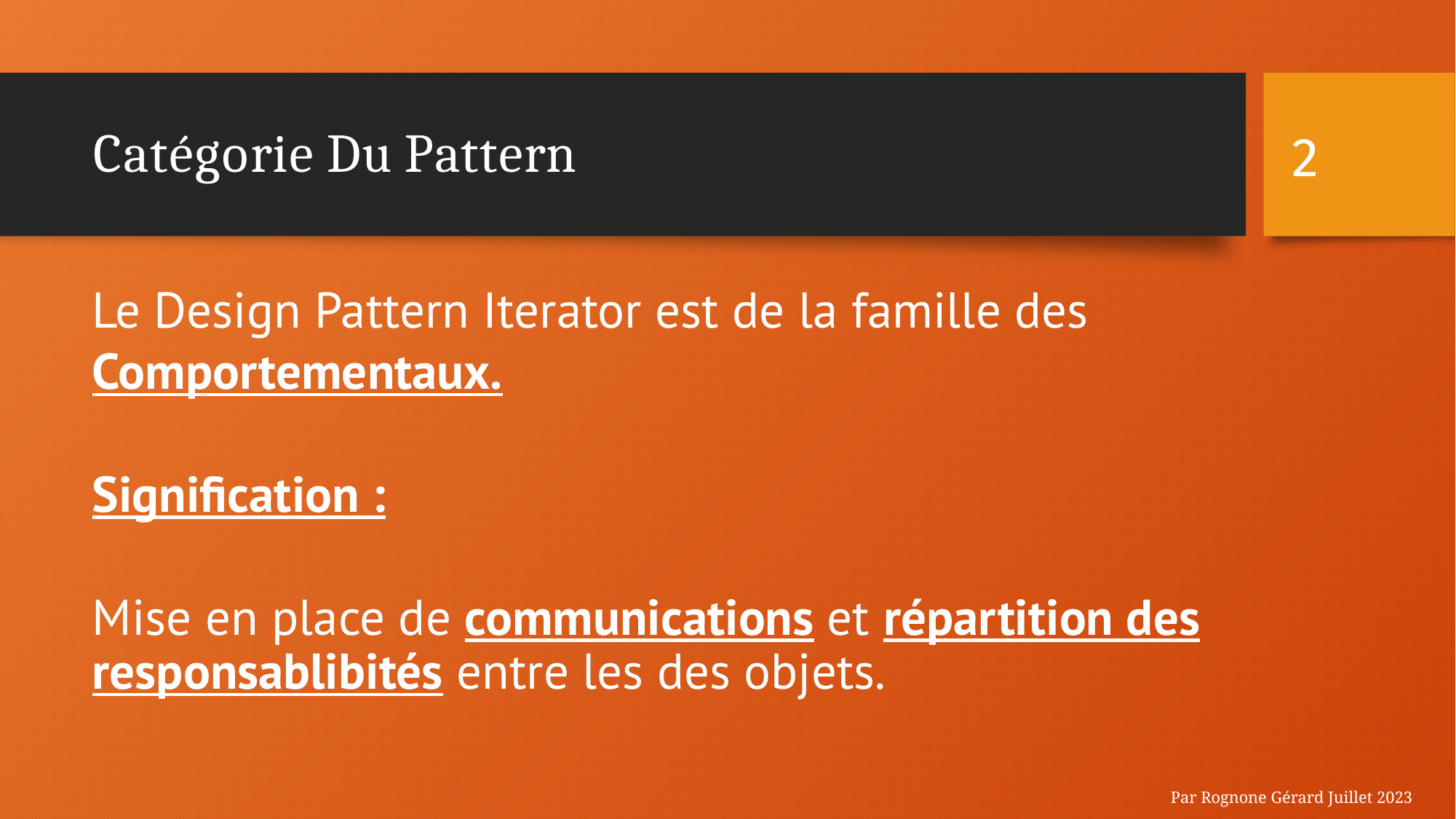

2
# Catégorie Du Pattern
Le Design Pattern Iterator est de la famille des
Comportementaux.

Signification :

Mise en place de communications et répartition des responsablibités entre les des objets.

Par Rognone Gérard Juillet 2023